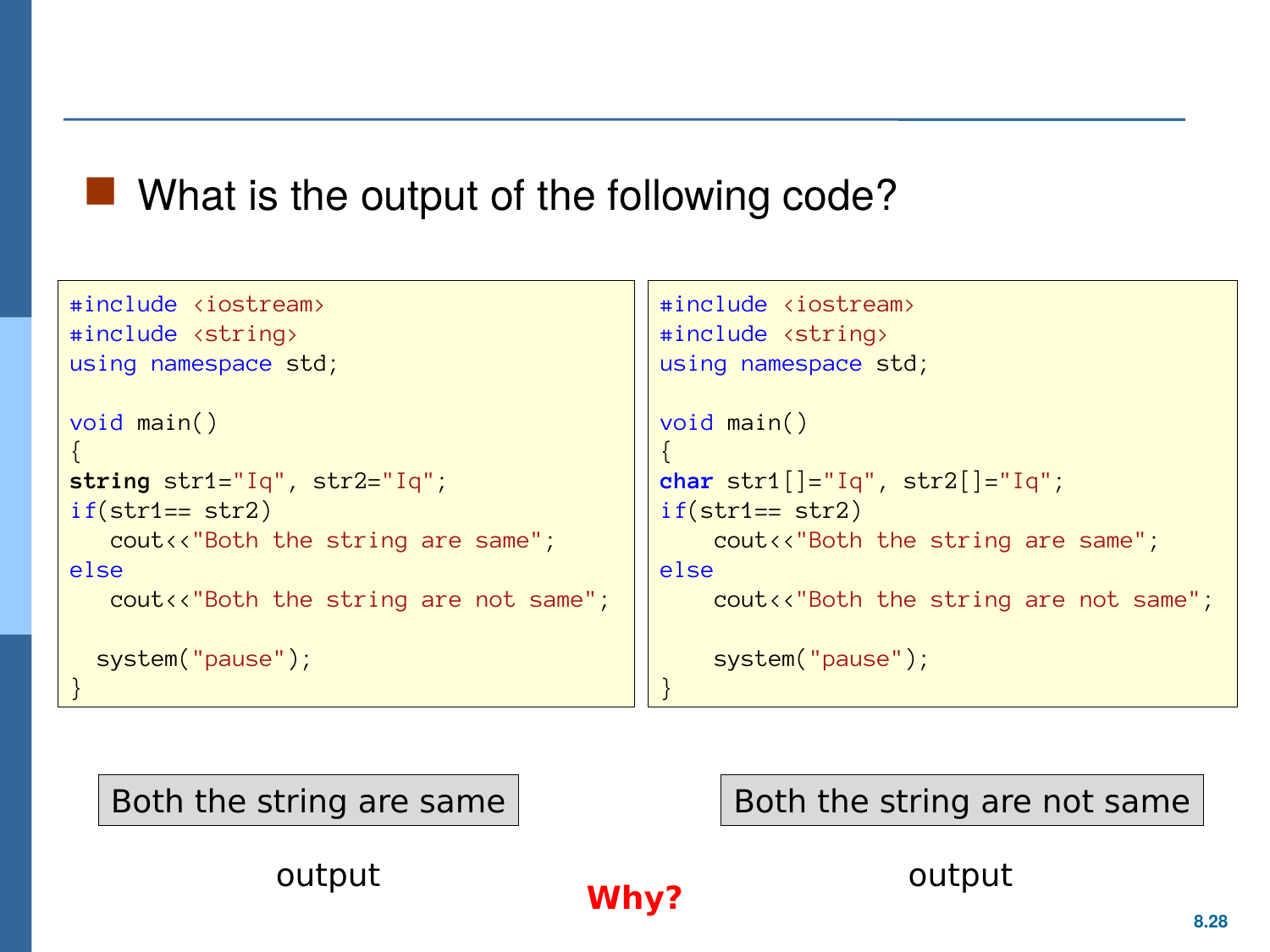

#
What is the output of the following code?
#include <iostream>
#include <string>
using namespace std;

void main()
{
string str1="Iq", str2="Iq";
if(str1== str2)
   cout<<"Both the string are same";
else
   cout<<"Both the string are not same";

  system("pause");
}
#include <iostream>
#include <string>
using namespace std;

void main()
{
char str1[]="Iq", str2[]="Iq";
if(str1== str2)
    cout<<"Both the string are same";
else
    cout<<"Both the string are not same";

    system("pause");
}
Both the string are same
Both the string are not same
output
output
Why?